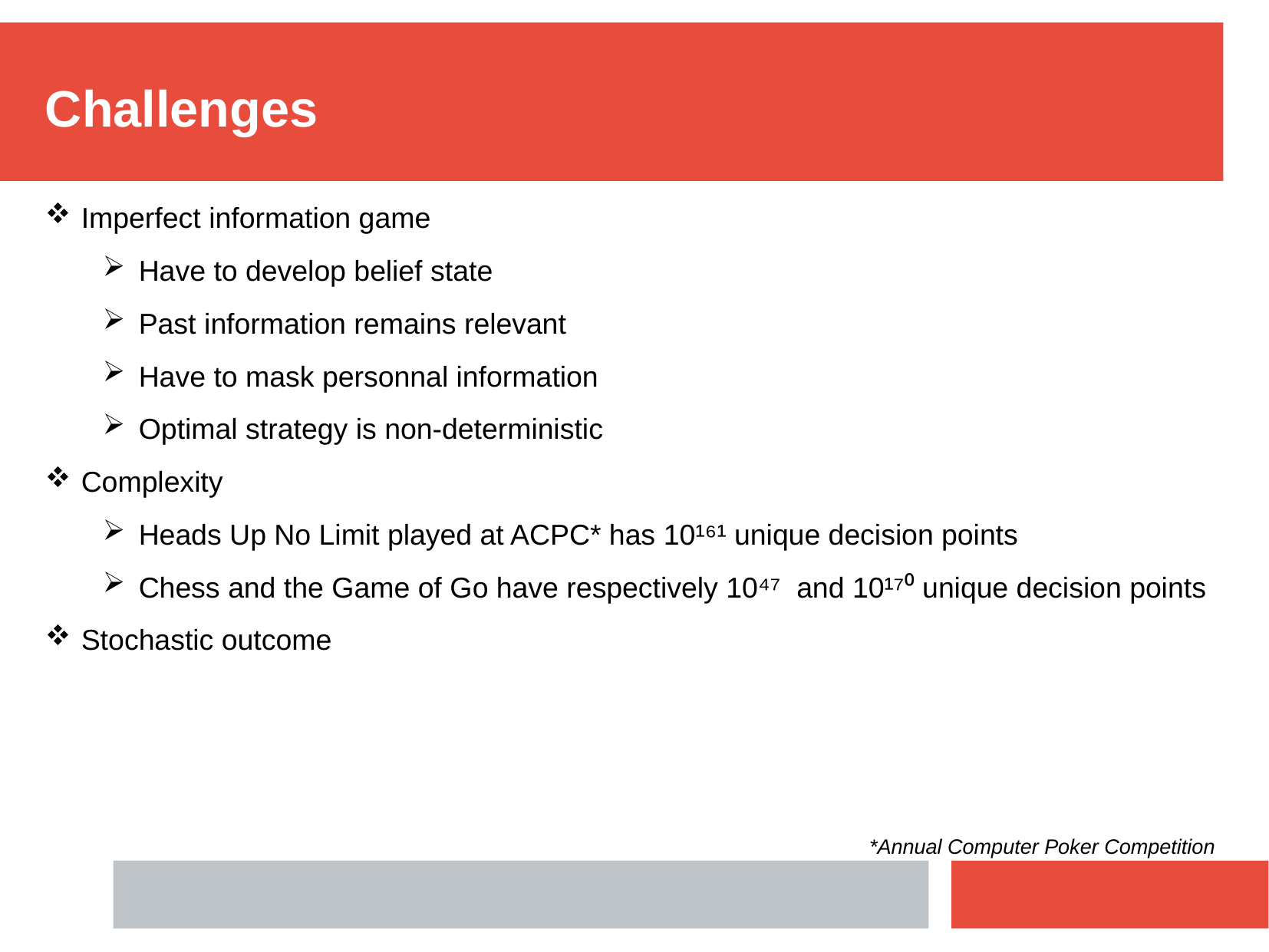

Challenges

Imperfect information game
Have to develop belief state
Past information remains relevant
Have to mask personnal information
Optimal strategy is non-deterministic
Complexity
Heads Up No Limit played at ACPC* has 10¹⁶¹ unique decision points
Chess and the Game of Go have respectively 10⁴⁷  and 10¹⁷⁰ unique decision points
Stochastic outcome
*Annual Computer Poker Competition